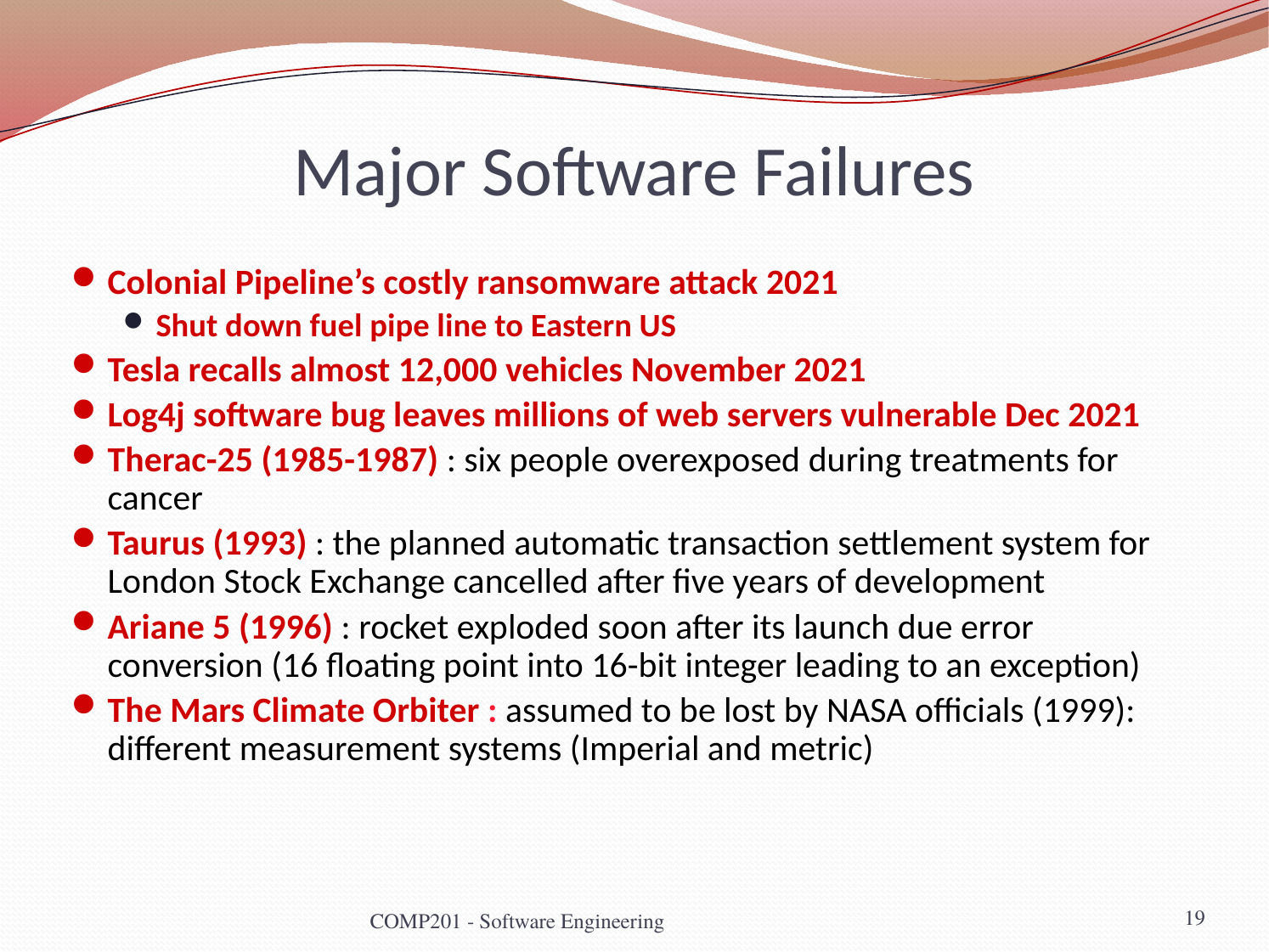

# Major Software Failures

Colonial Pipeline’s costly ransomware attack 2021
Shut down fuel pipe line to Eastern US
Tesla recalls almost 12,000 vehicles November 2021
Log4j software bug leaves millions of web servers vulnerable Dec 2021
Therac-25 (1985-1987) : six people overexposed during treatments for cancer
Taurus (1993) : the planned automatic transaction settlement system for London Stock Exchange cancelled after five years of development
Ariane 5 (1996) : rocket exploded soon after its launch due error conversion (16 floating point into 16-bit integer leading to an exception)
The Mars Climate Orbiter : assumed to be lost by NASA officials (1999): different measurement systems (Imperial and metric)
COMP201 - Software Engineering
19